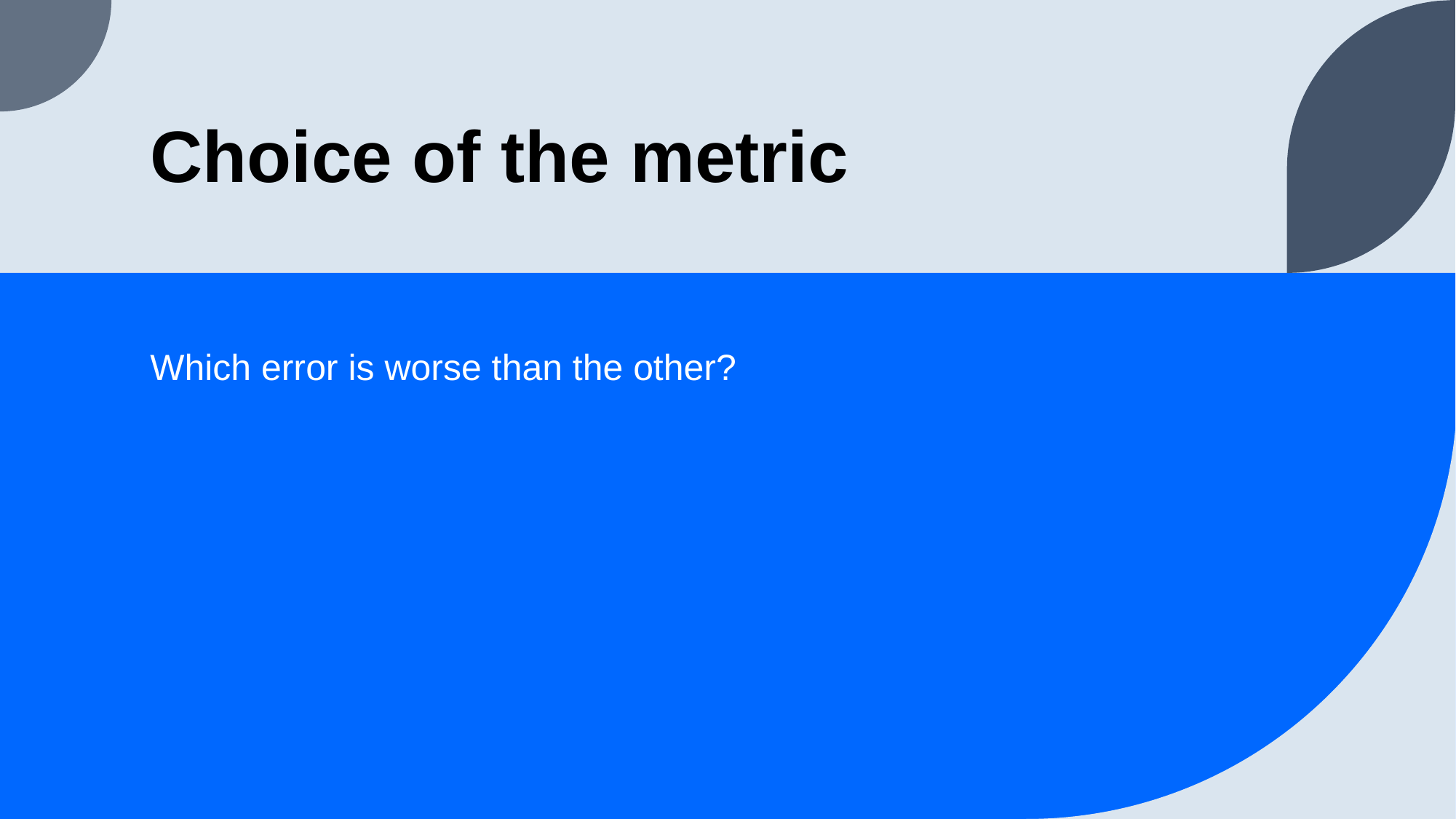

# Choice of the metric
Which error is worse than the other?